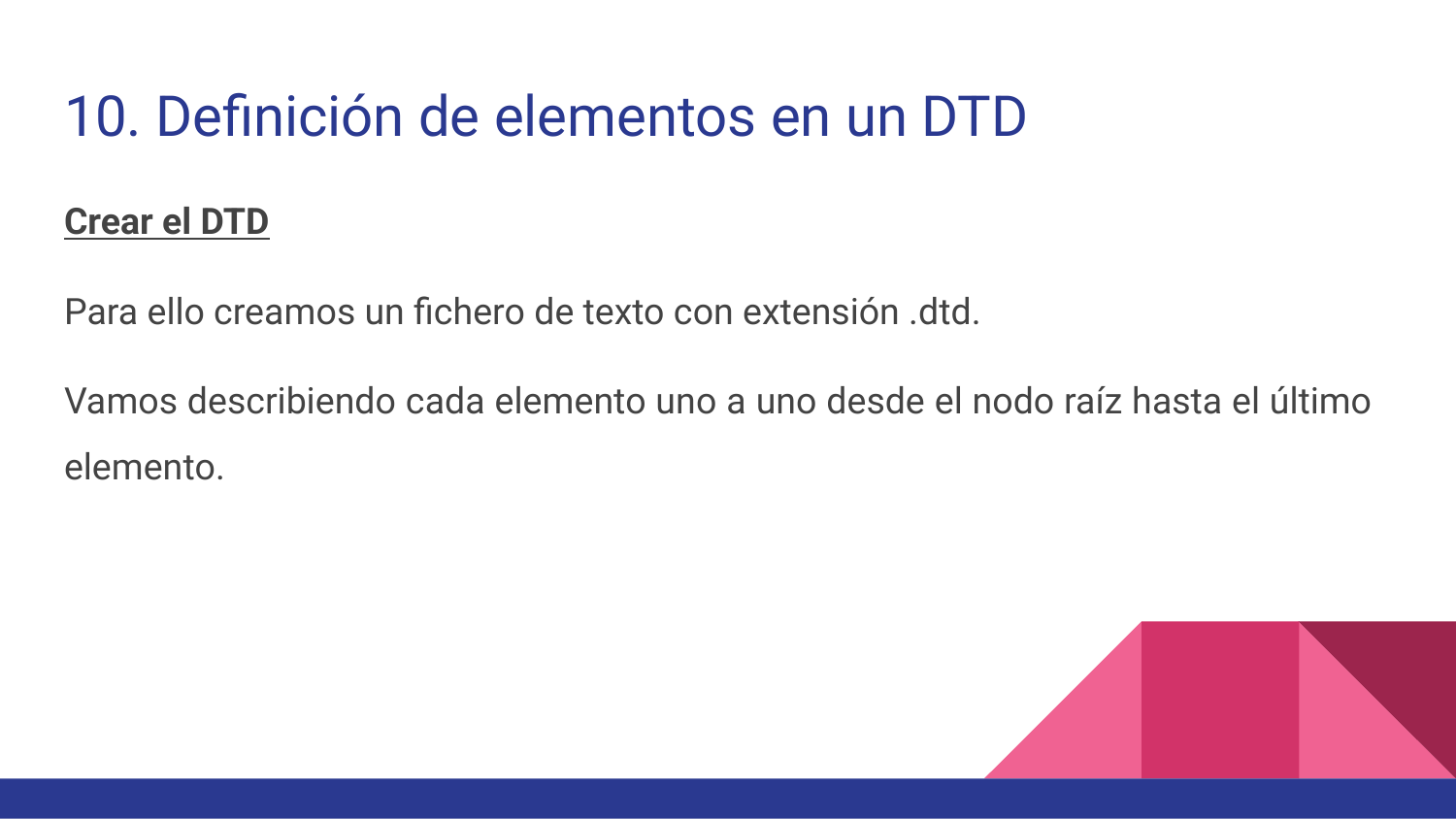

# 10. Definición de elementos en un DTD

Crear el DTD
Para ello creamos un fichero de texto con extensión .dtd.
Vamos describiendo cada elemento uno a uno desde el nodo raíz hasta el último elemento.